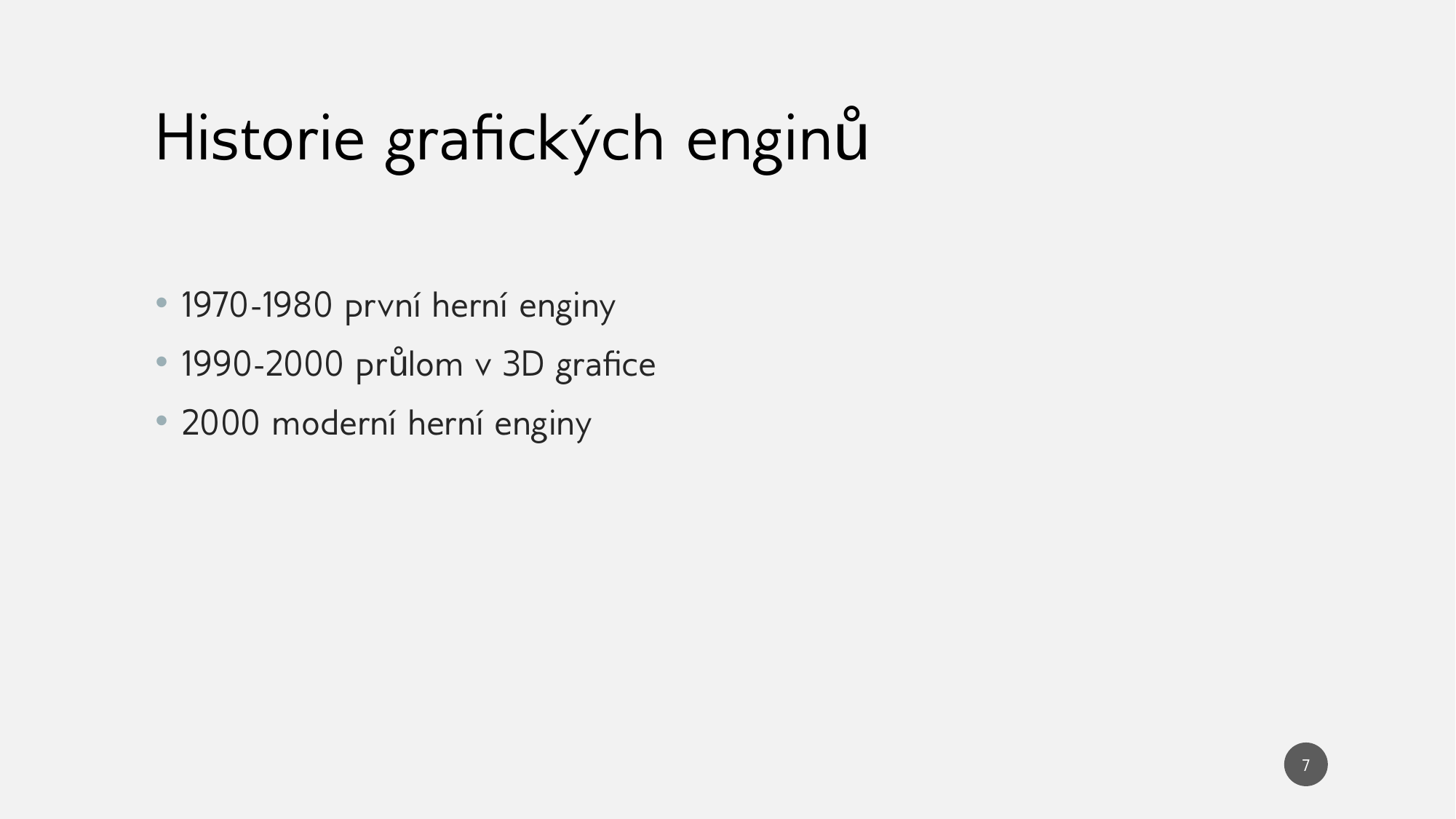

Historie grafických enginů
1970-1980 první herní enginy
1990-2000 průlom v 3D grafice
2000 moderní herní enginy
7